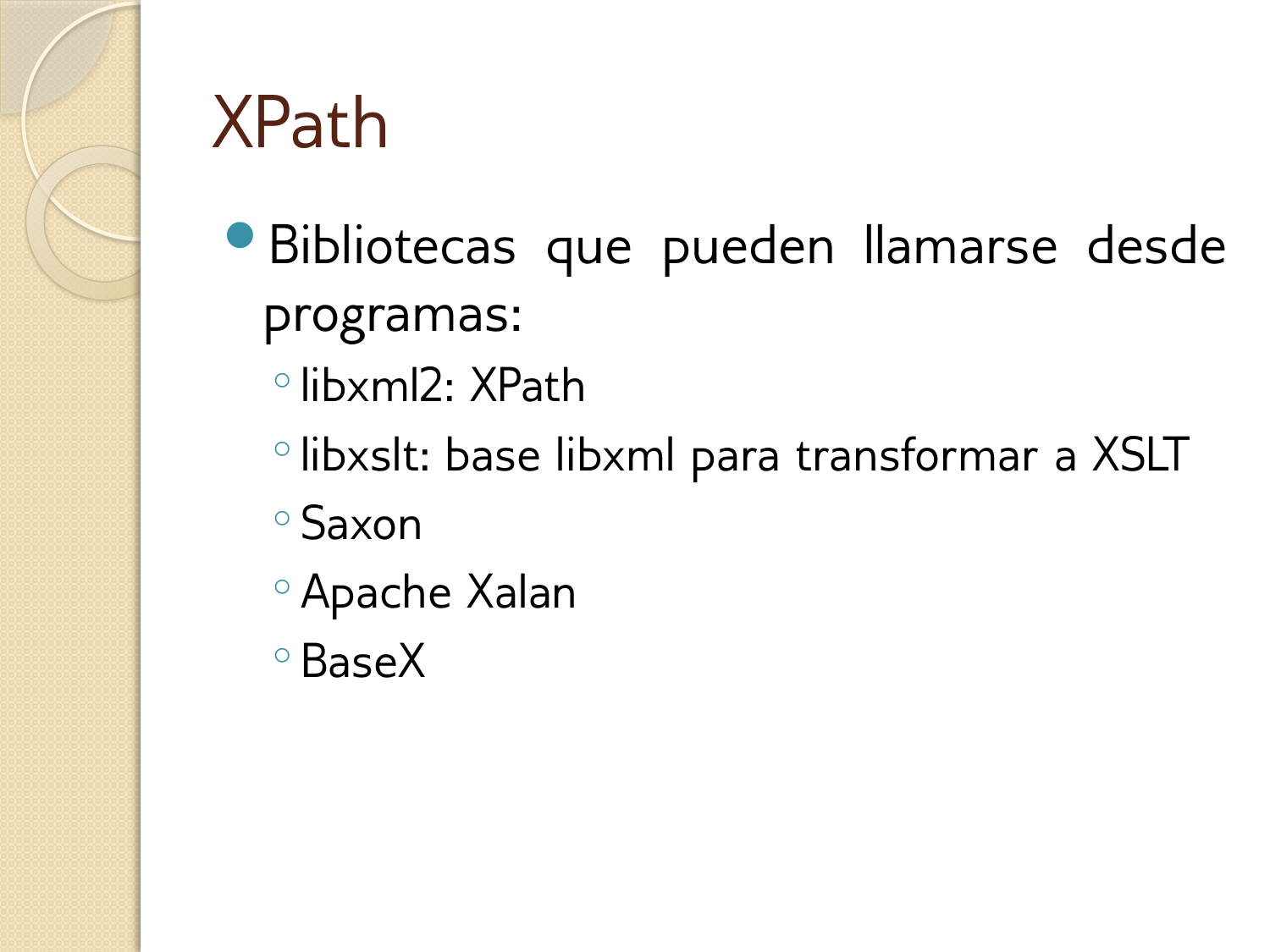

# XPath
Bibliotecas que pueden llamarse desde programas:
libxml2: XPath
libxslt: base libxml para transformar a XSLT
Saxon
Apache Xalan
BaseX